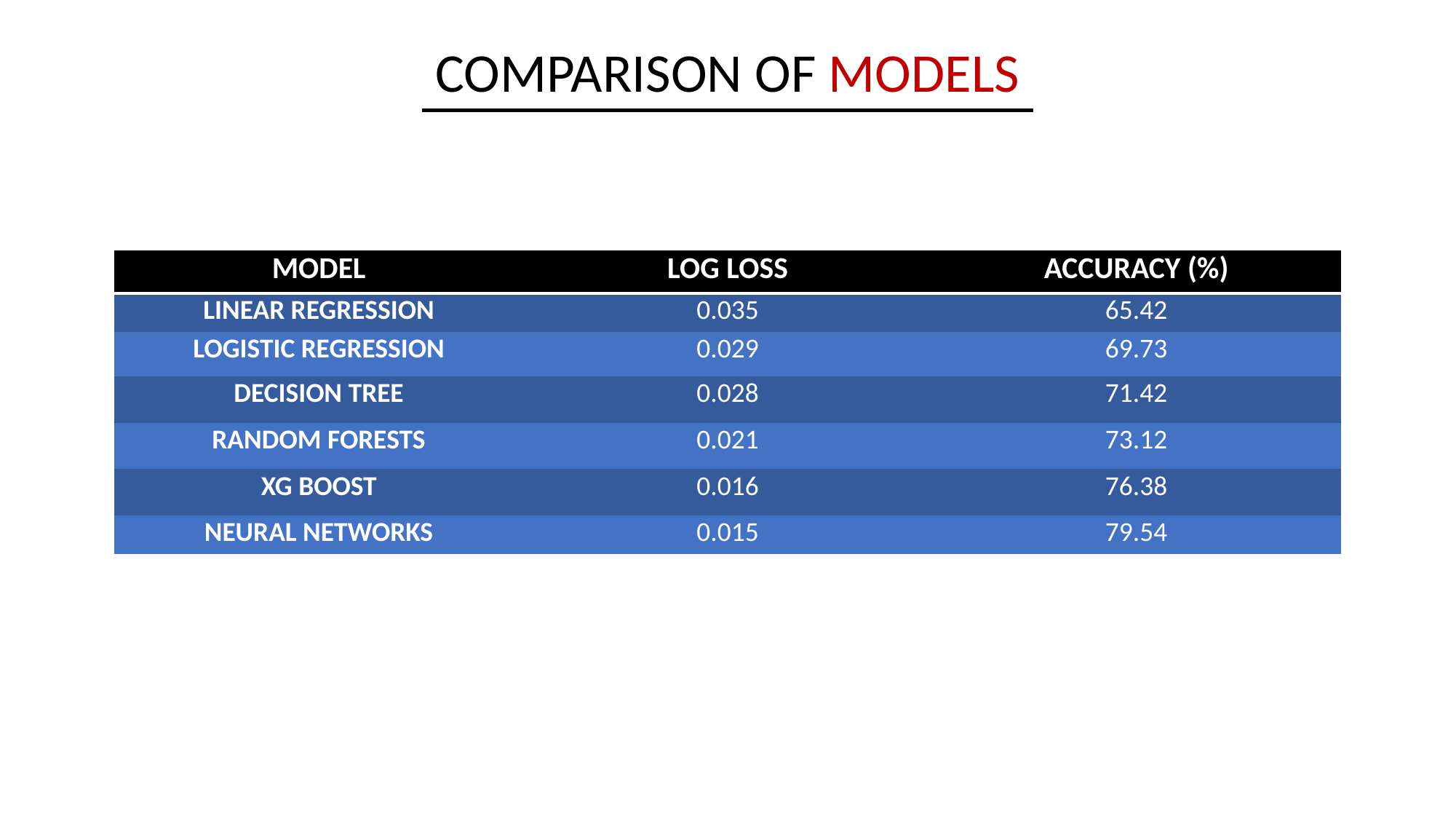

COMPARISON OF MODELS
| MODEL | LOG LOSS | ACCURACY (%) |
| --- | --- | --- |
| LINEAR REGRESSION | 0.035 | 65.42 |
| LOGISTIC REGRESSION | 0.029 | 69.73 |
| DECISION TREE | 0.028 | 71.42 |
| RANDOM FORESTS | 0.021 | 73.12 |
| XG BOOST | 0.016 | 76.38 |
| NEURAL NETWORKS | 0.015 | 79.54 |